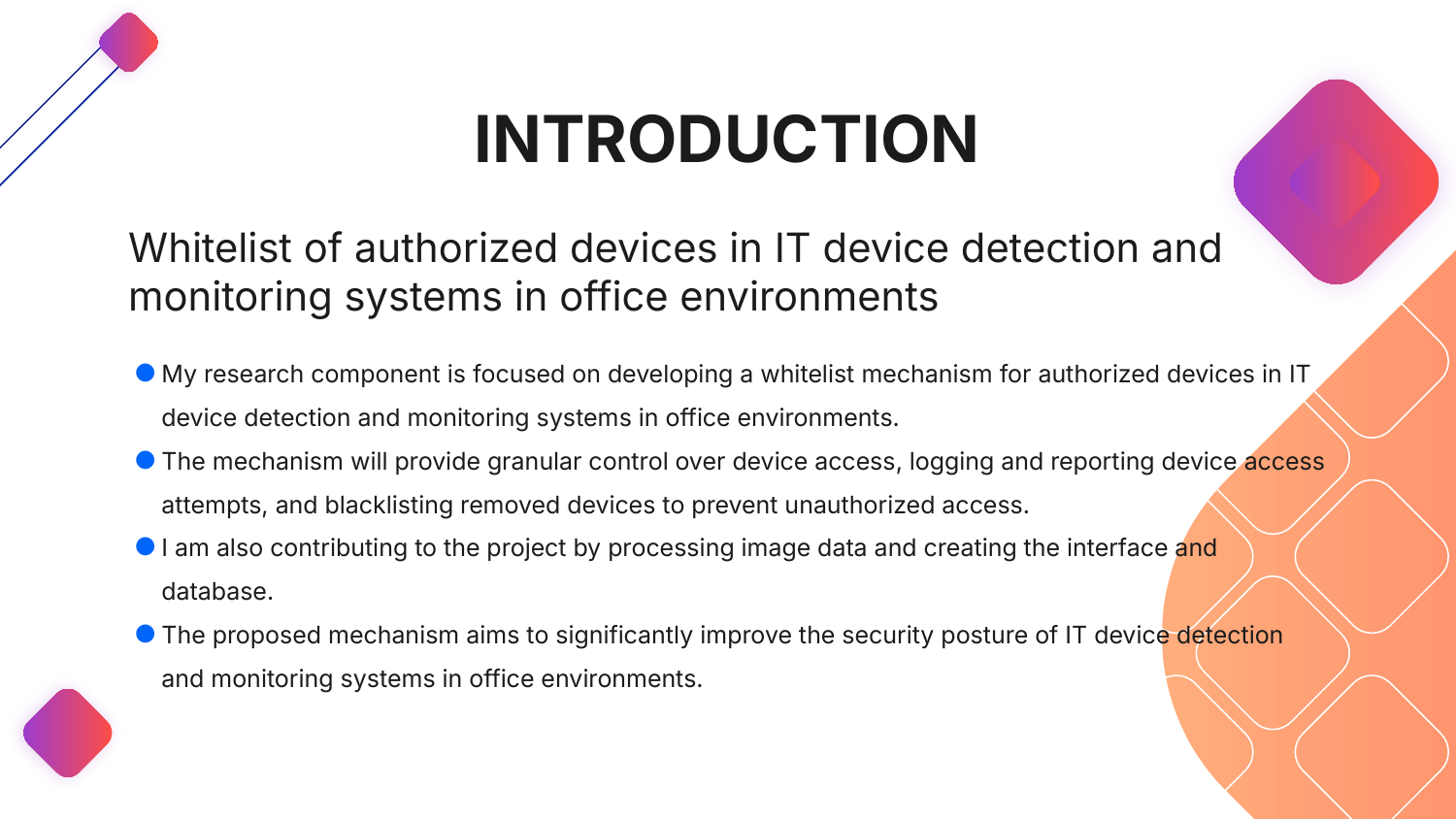

# INTRODUCTION
Whitelist of authorized devices in IT device detection and monitoring systems in office environments
My research component is focused on developing a whitelist mechanism for authorized devices in IT device detection and monitoring systems in office environments.
The mechanism will provide granular control over device access, logging and reporting device access attempts, and blacklisting removed devices to prevent unauthorized access.
I am also contributing to the project by processing image data and creating the interface and database.
The proposed mechanism aims to significantly improve the security posture of IT device detection and monitoring systems in office environments.